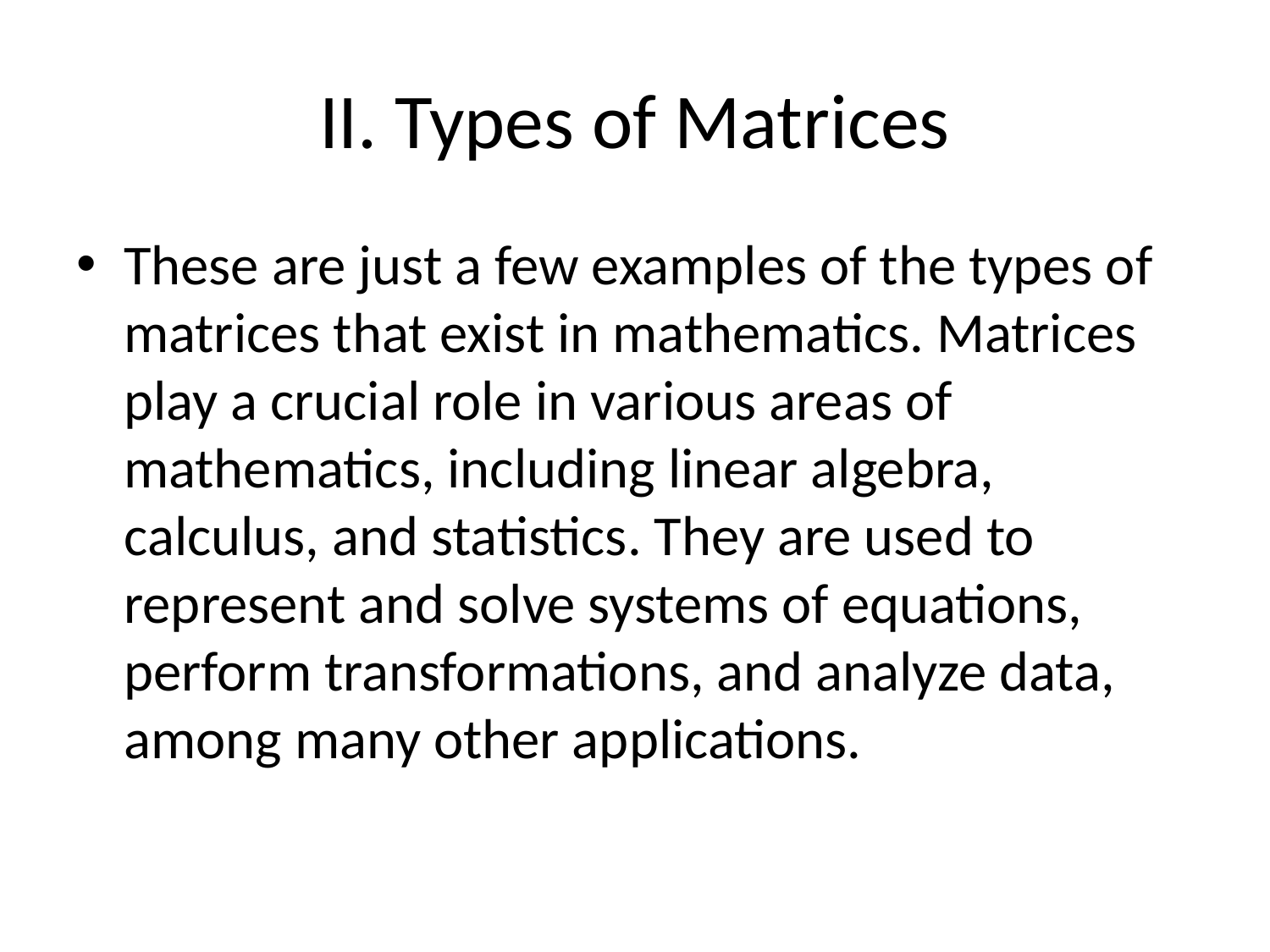

# II. Types of Matrices
These are just a few examples of the types of matrices that exist in mathematics. Matrices play a crucial role in various areas of mathematics, including linear algebra, calculus, and statistics. They are used to represent and solve systems of equations, perform transformations, and analyze data, among many other applications.